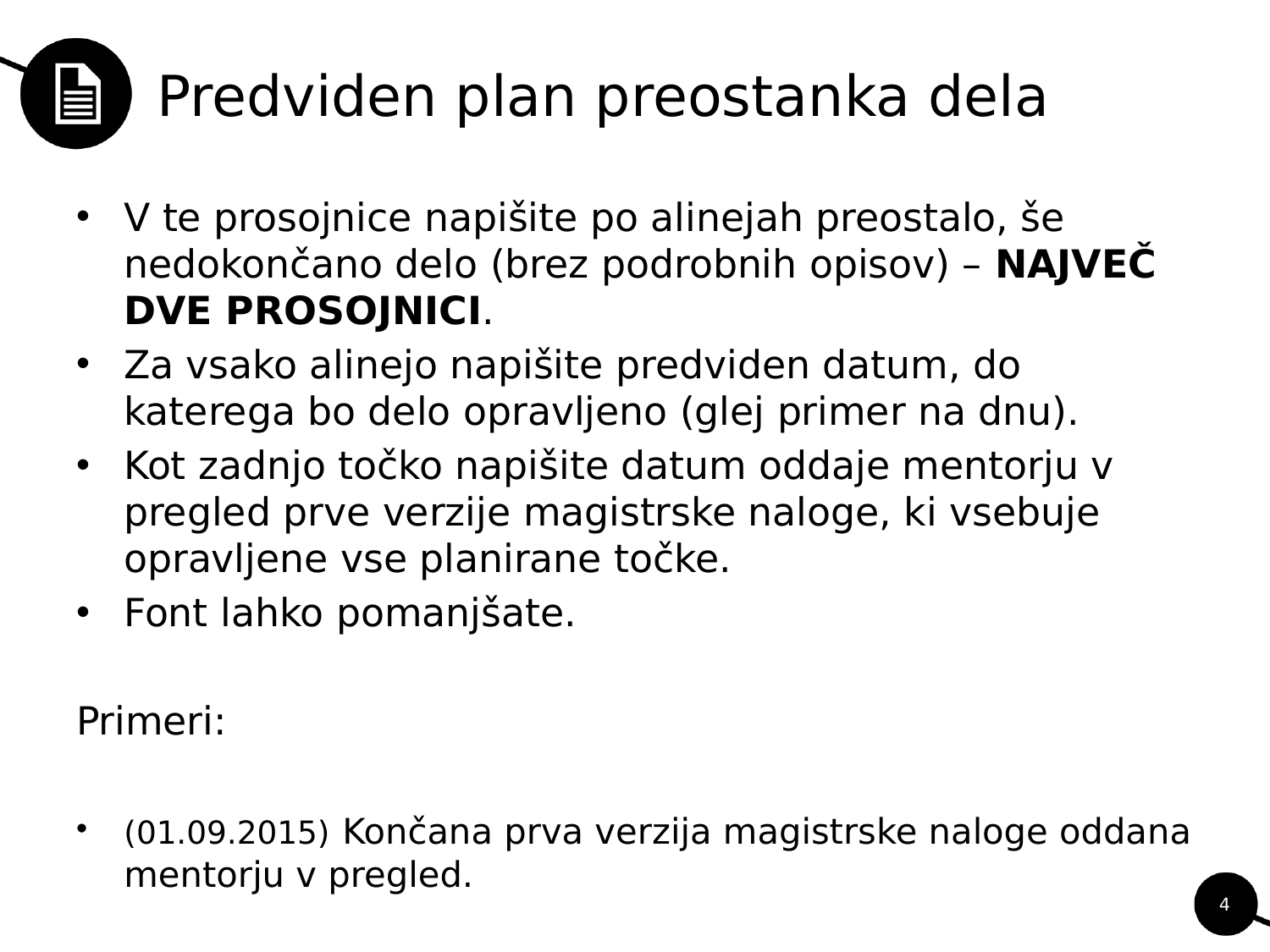

# Predviden plan preostanka dela
V te prosojnice napišite po alinejah preostalo, še nedokončano delo (brez podrobnih opisov) – NAJVEČ DVE PROSOJNICI.
Za vsako alinejo napišite predviden datum, do katerega bo delo opravljeno (glej primer na dnu).
Kot zadnjo točko napišite datum oddaje mentorju v pregled prve verzije magistrske naloge, ki vsebuje opravljene vse planirane točke.
Font lahko pomanjšate.

Primeri:

(01.09.2015) Končana prva verzija magistrske naloge oddana mentorju v pregled.
4